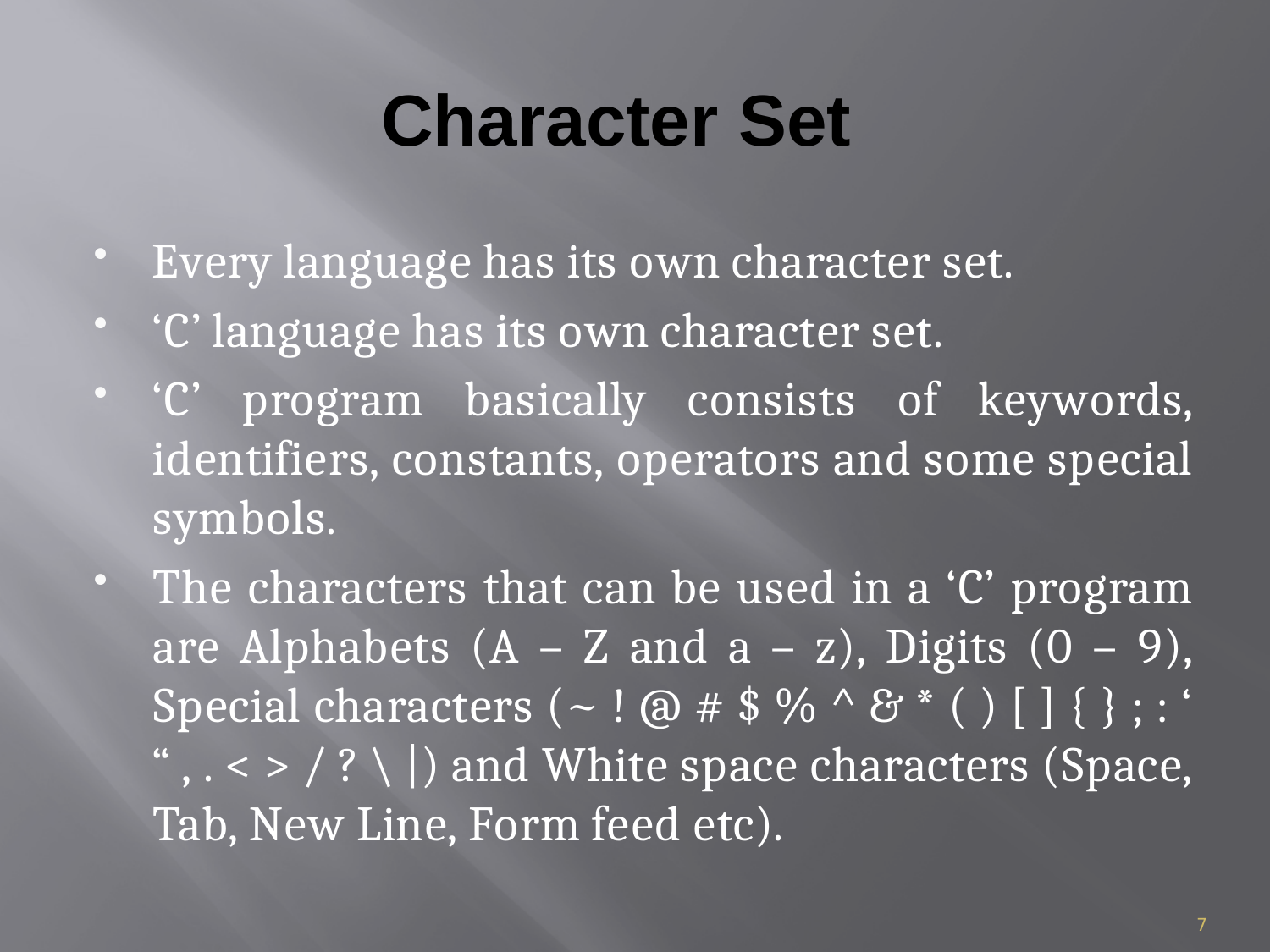

# Character Set
Every language has its own character set.
‘C’ language has its own character set.
‘C’ program basically consists of keywords, identifiers, constants, operators and some special symbols.
The characters that can be used in a ‘C’ program are Alphabets (A – Z and a – z), Digits (0 – 9), Special characters (~ ! @ # $ % ^ & * ( ) [ ] { } ; : ‘ “ , . < > / ? \ |) and White space characters (Space, Tab, New Line, Form feed etc).
7